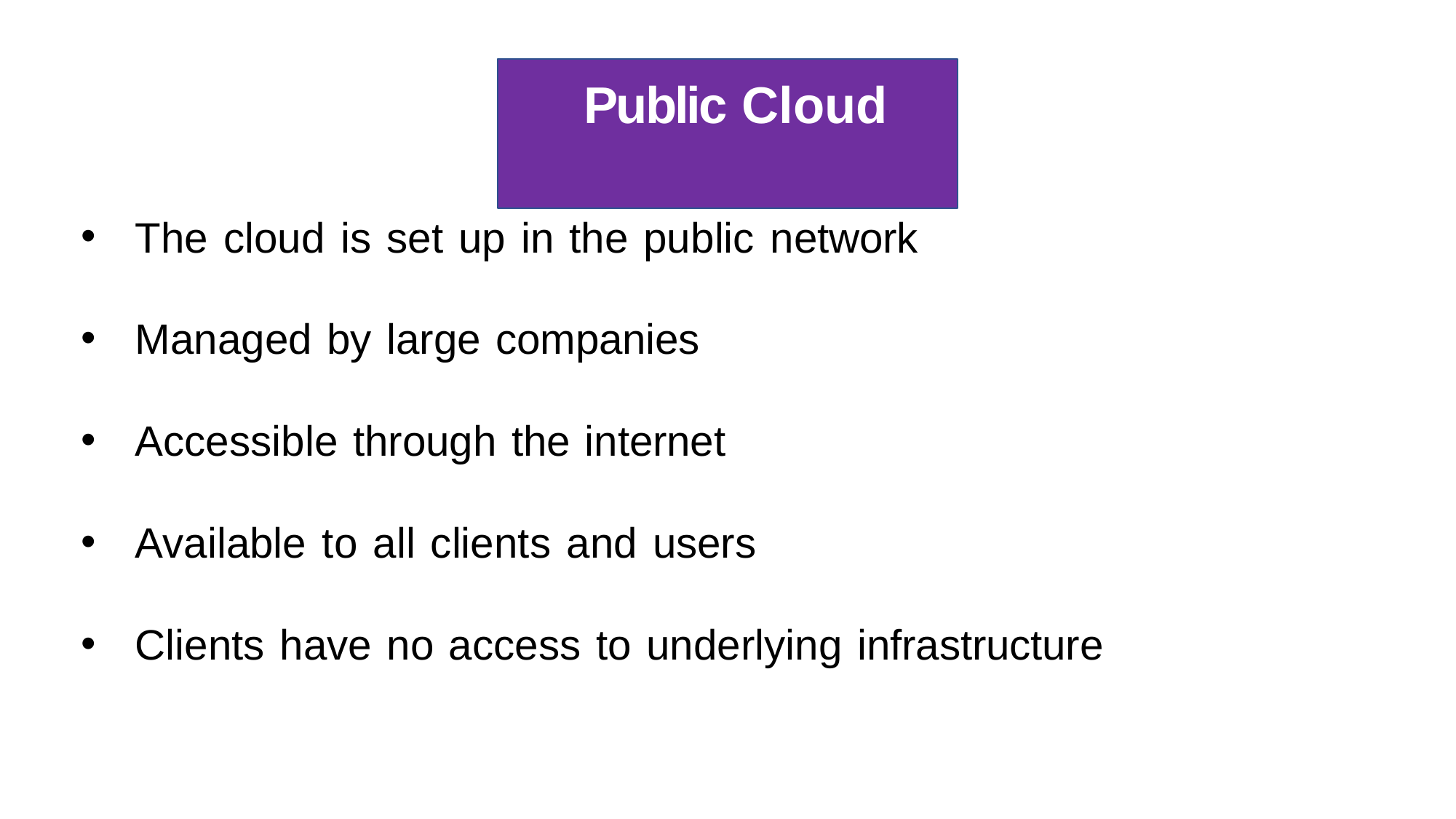

# Public Cloud
The cloud is set up in the public network

Managed by large companies

Accessible through the internet

Available to all clients and users

Clients have no access to underlying infrastructure